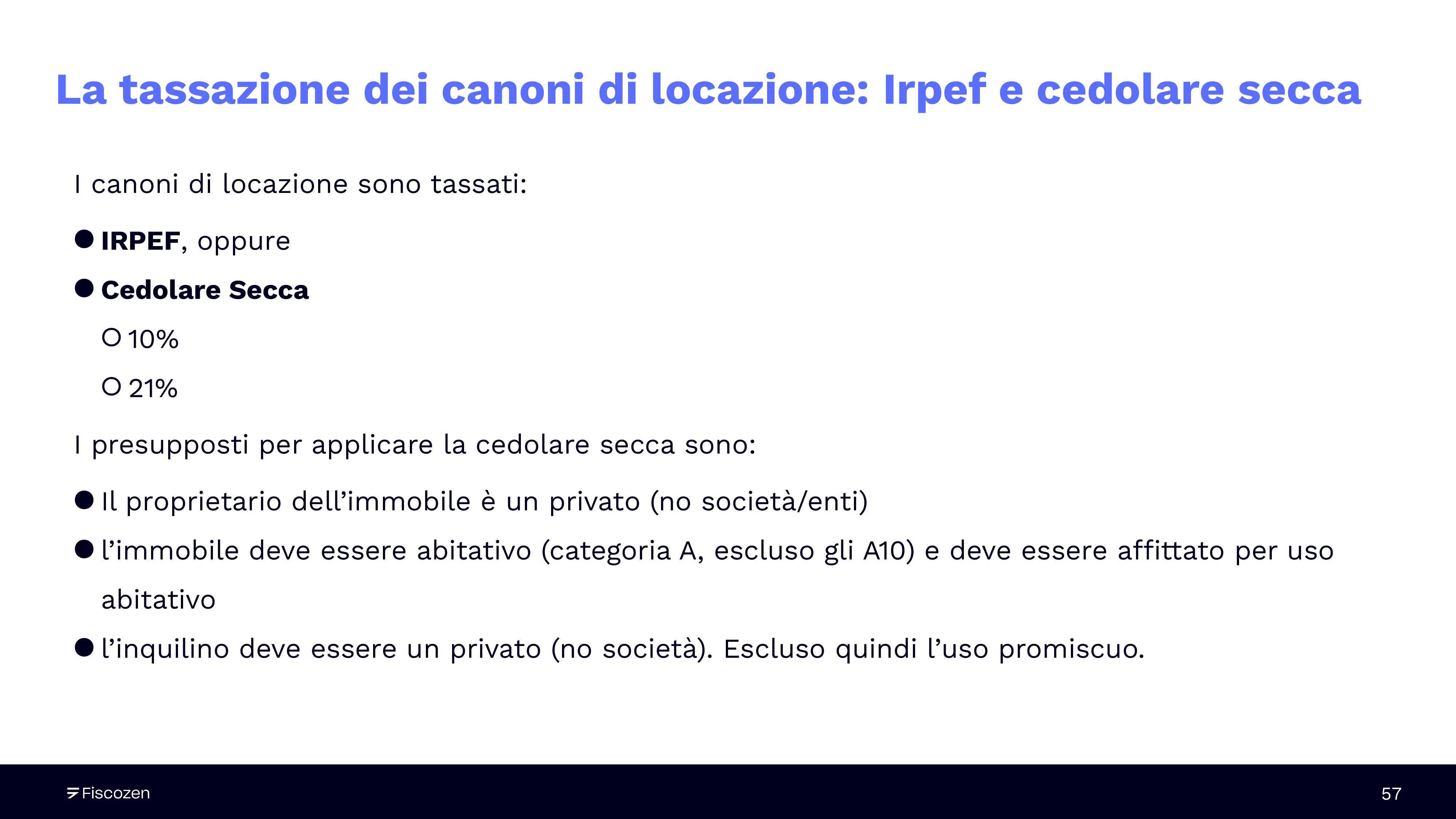

# La tassazione dei canoni di locazione: Irpef e cedolare secca
I canoni di locazione sono tassati:
IRPEF, oppure
Cedolare Secca
10%
21%
I presupposti per applicare la cedolare secca sono:
Il proprietario dell’immobile è un privato (no società/enti)
l’immobile deve essere abitativo (categoria A, escluso gli A10) e deve essere affittato per uso abitativo
l’inquilino deve essere un privato (no società). Escluso quindi l’uso promiscuo.

57